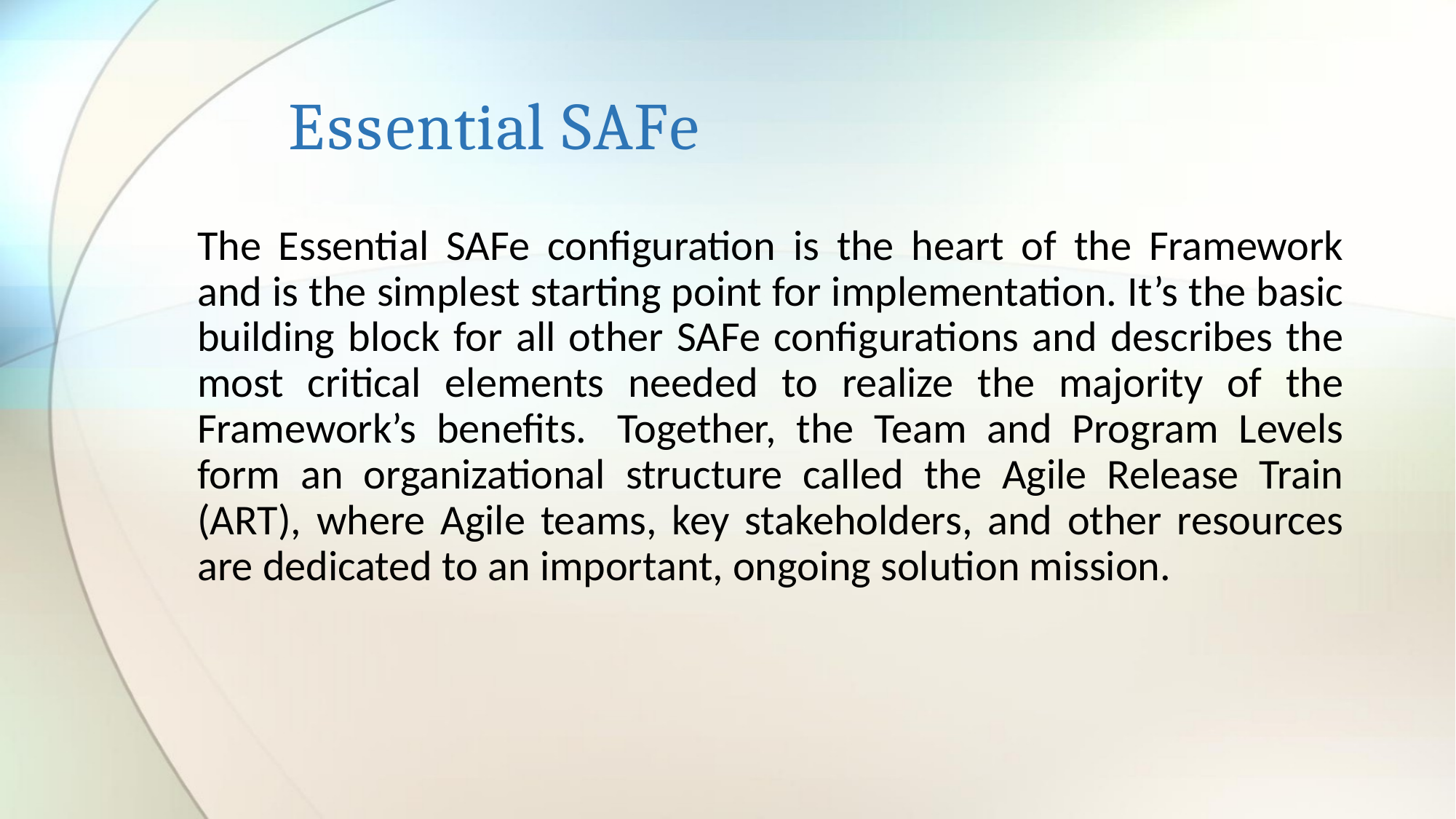

# Essential SAFe
The Essential SAFe configuration is the heart of the Framework and is the simplest starting point for implementation. It’s the basic building block for all other SAFe configurations and describes the most critical elements needed to realize the majority of the Framework’s benefits.  Together, the Team and Program Levels form an organizational structure called the Agile Release Train (ART), where Agile teams, key stakeholders, and other resources are dedicated to an important, ongoing solution mission.